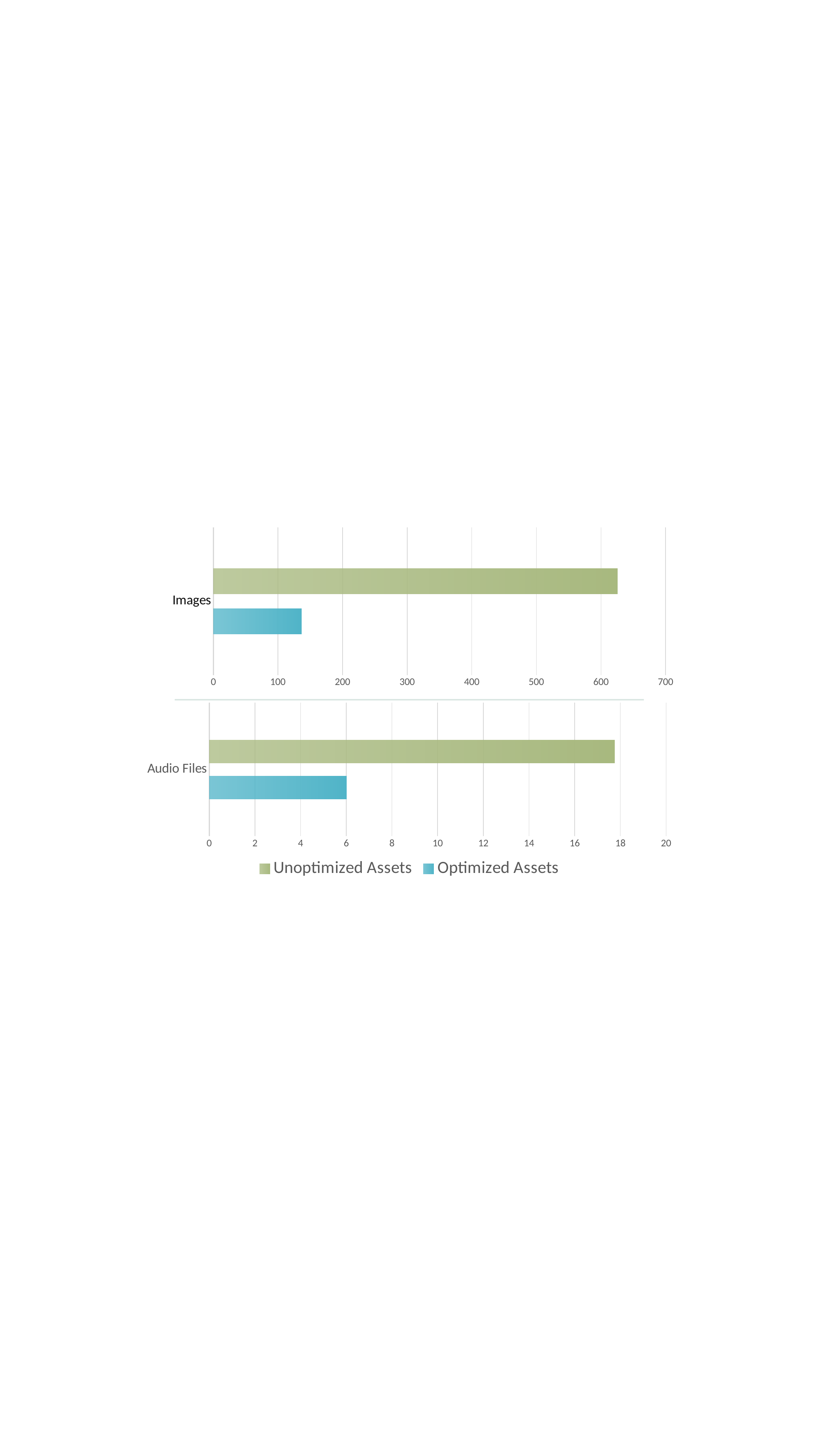

### Chart

| Category | Optimized Assets | Unoptimized Assets |
|---|---|---|
| Images | 136.5 | 625.7 |

### Chart

| Category | Optimized Assets | Unoptimized Assets |
|---|---|---|
| Audio Files | 6.0 | 17.75 |